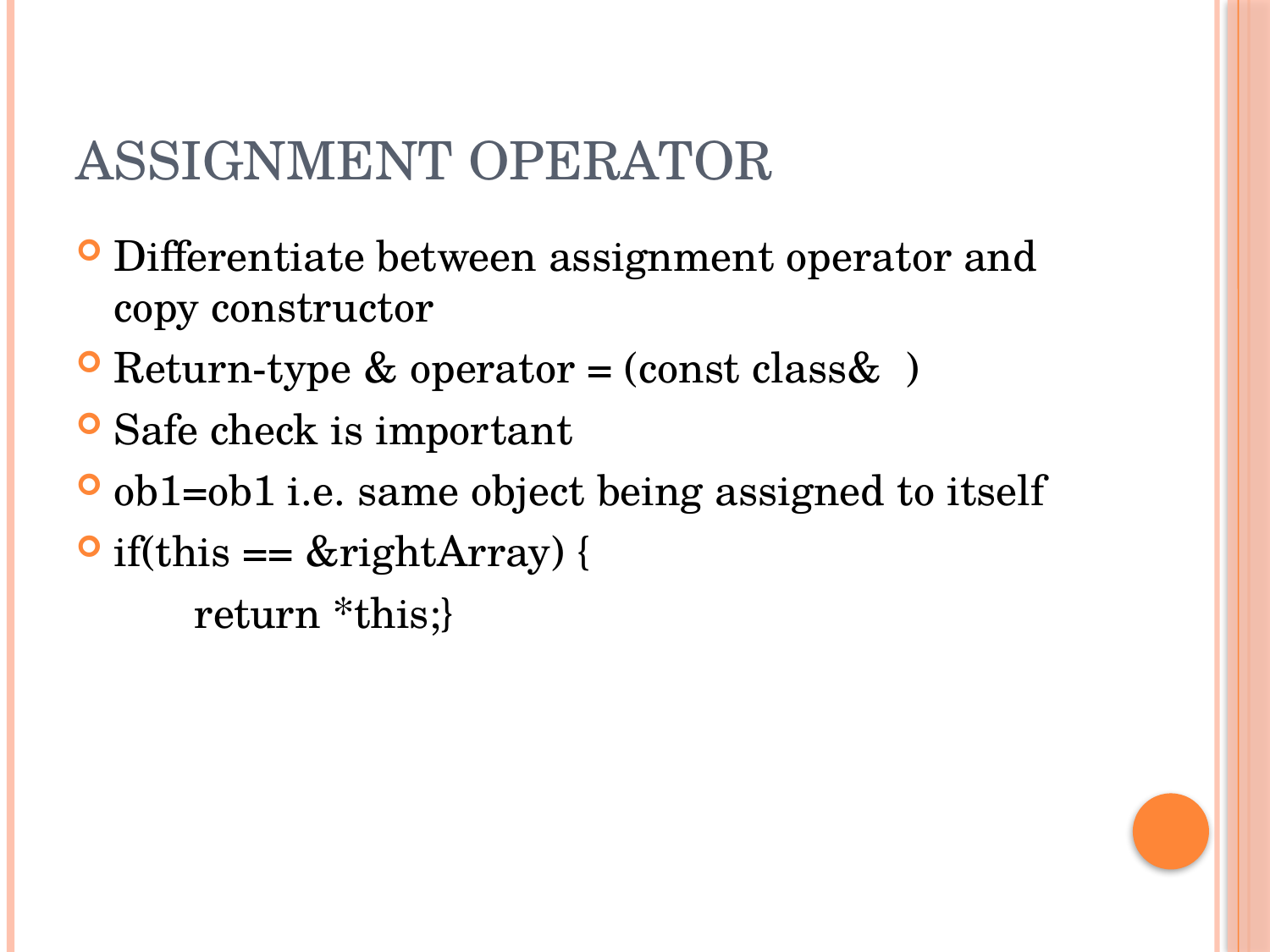

# Assignment operator
Differentiate between assignment operator and copy constructor
Return-type & operator = (const class&  )
Safe check is important
ob1=ob1 i.e. same object being assigned to itself
if(this == &rightArray) {
          return *this;}